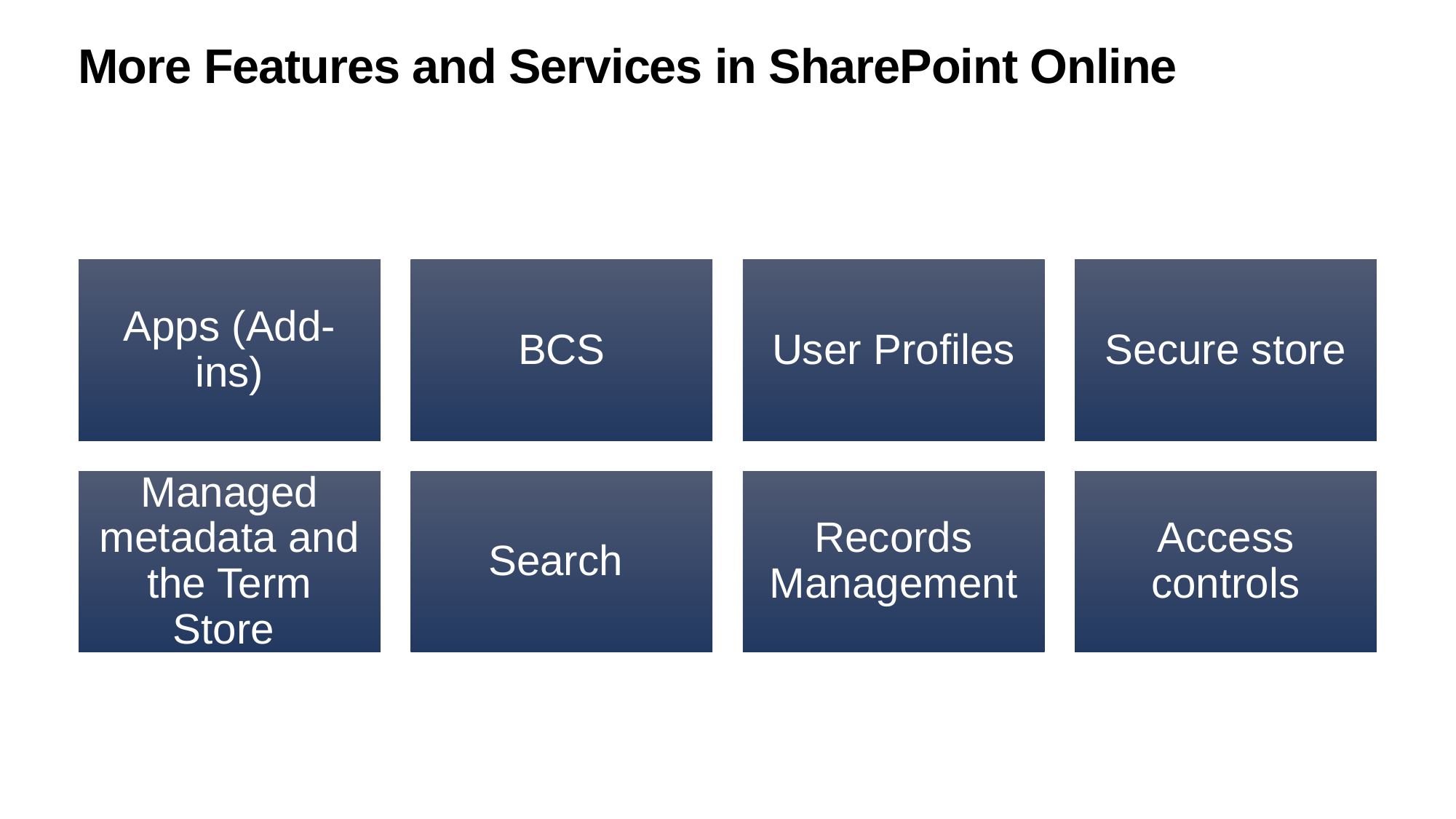

# More Features and Services in SharePoint Online
Apps (Add-ins)
BCS
User Profiles
Secure store
Managed metadata and the Term Store
Search
Records Management
Access controls